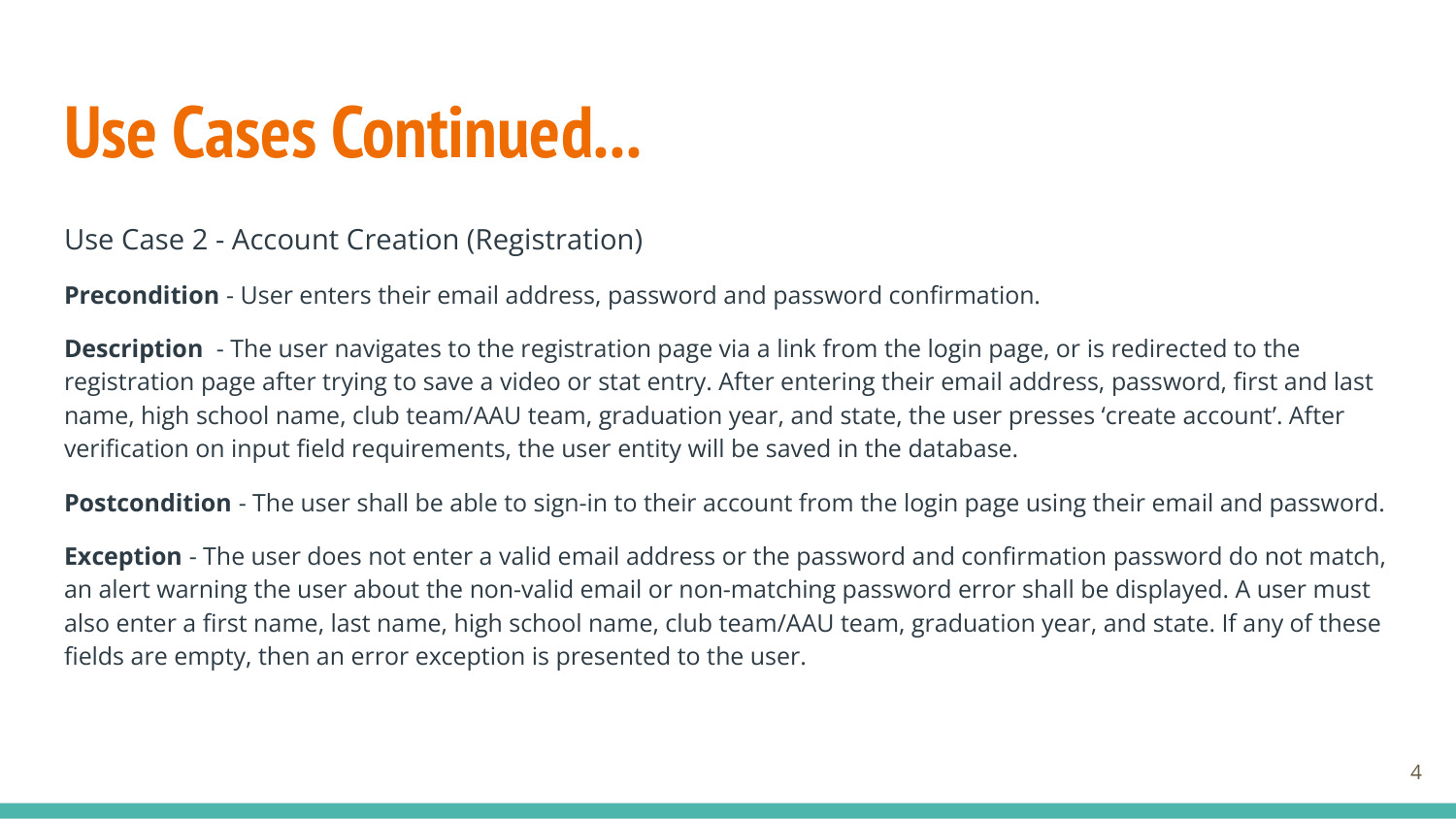

# Use Cases Continued...
Use Case 2 - Account Creation (Registration)
Precondition - User enters their email address, password and password confirmation.
Description  - The user navigates to the registration page via a link from the login page, or is redirected to the registration page after trying to save a video or stat entry. After entering their email address, password, first and last name, high school name, club team/AAU team, graduation year, and state, the user presses ‘create account’. After verification on input field requirements, the user entity will be saved in the database.
Postcondition - The user shall be able to sign-in to their account from the login page using their email and password.
Exception - The user does not enter a valid email address or the password and confirmation password do not match, an alert warning the user about the non-valid email or non-matching password error shall be displayed. A user must also enter a first name, last name, high school name, club team/AAU team, graduation year, and state. If any of these fields are empty, then an error exception is presented to the user.
4